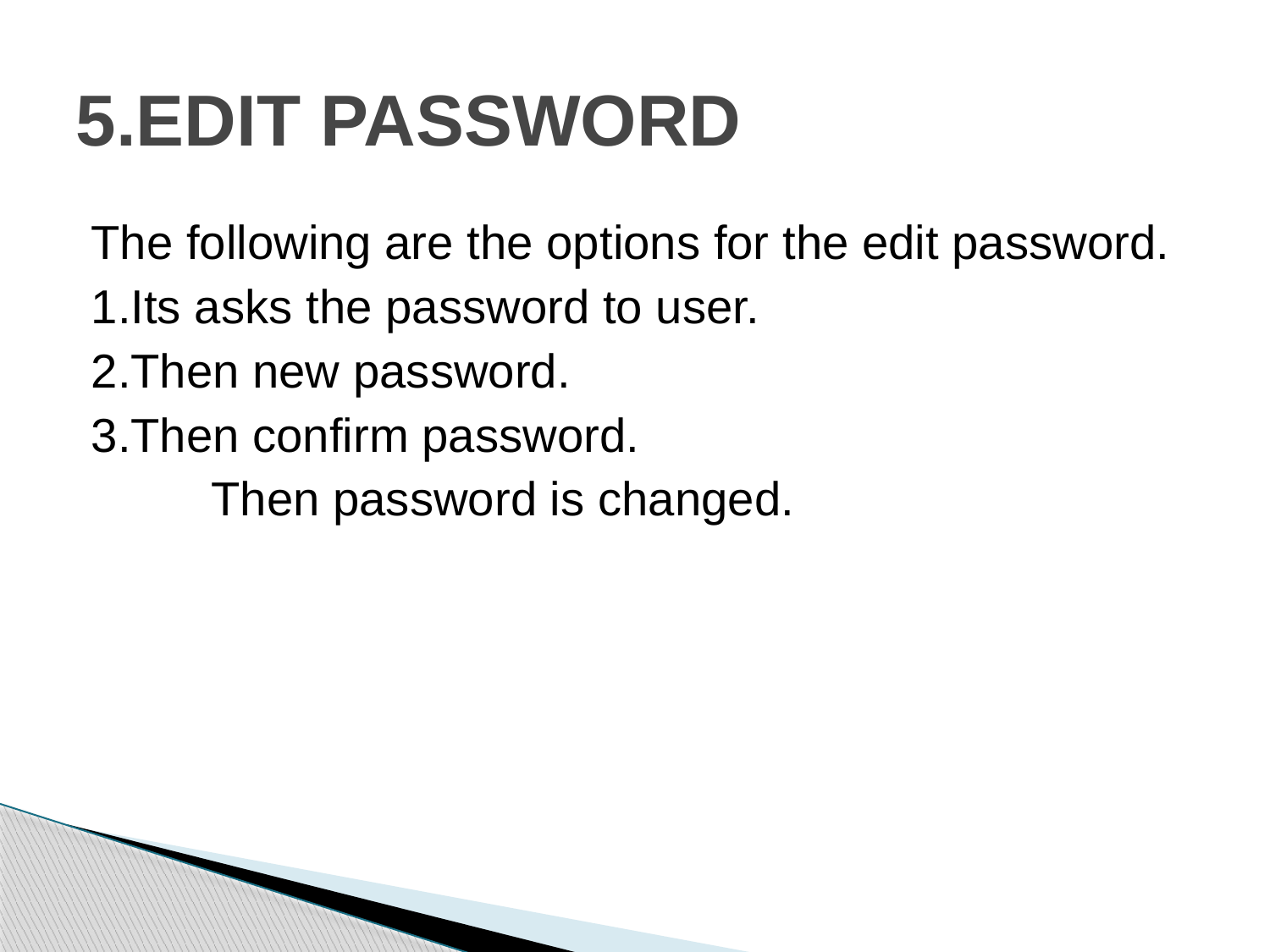

# 5.EDIT PASSWORD
The following are the options for the edit password.
1.Its asks the password to user.
2.Then new password.
3.Then confirm password.
         Then password is changed.